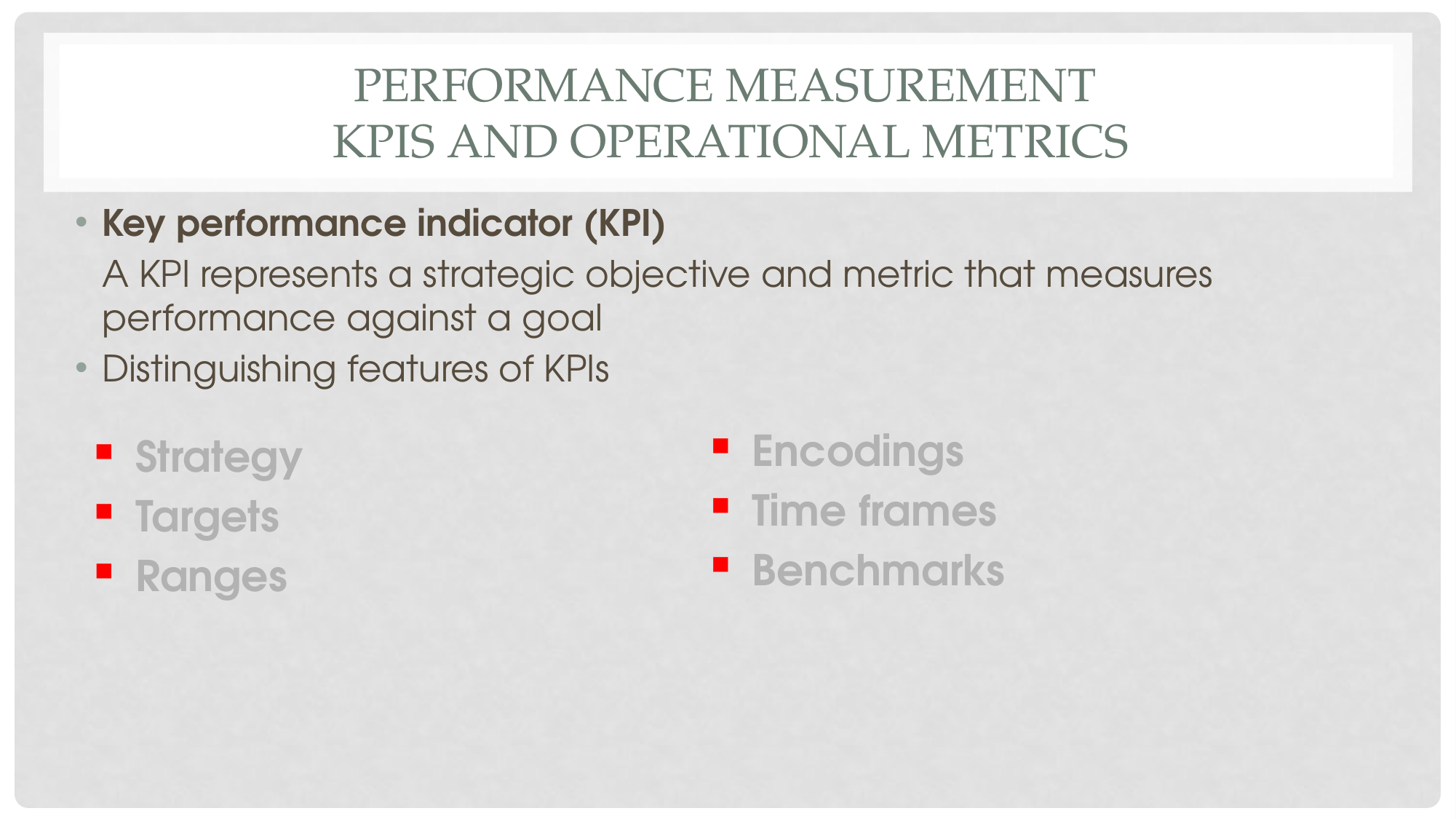

# Performance Measurement KPIs and Operational Metrics
Key performance indicator (KPI)
	A KPI represents a strategic objective and metric that measures performance against a goal
Distinguishing features of KPIs
Encodings
Time frames
Benchmarks
Strategy
Targets
Ranges